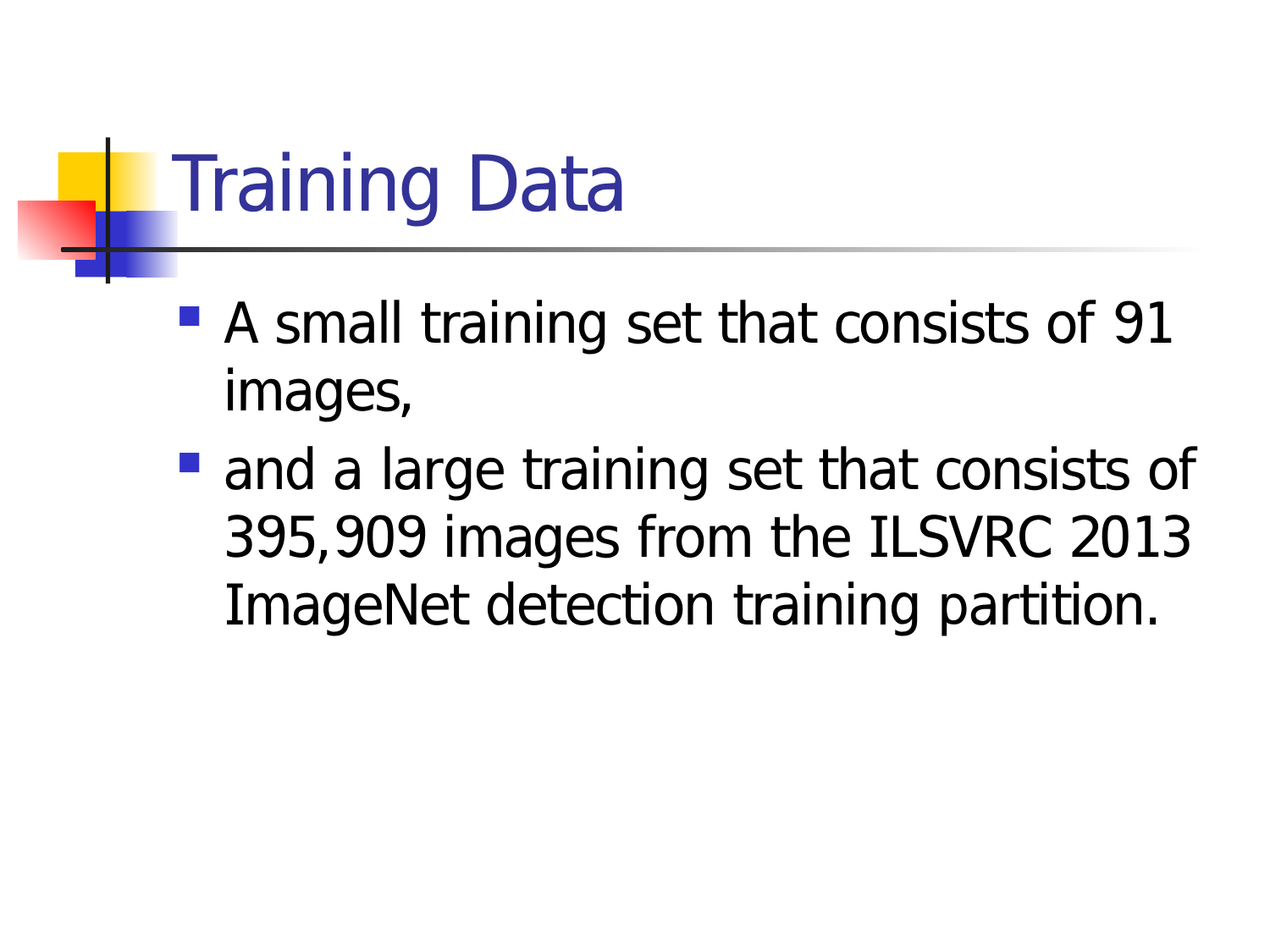

# Training Data
A small training set that consists of 91 images,
and a large training set that consists of 395,909 images from the ILSVRC 2013 ImageNet detection training partition.